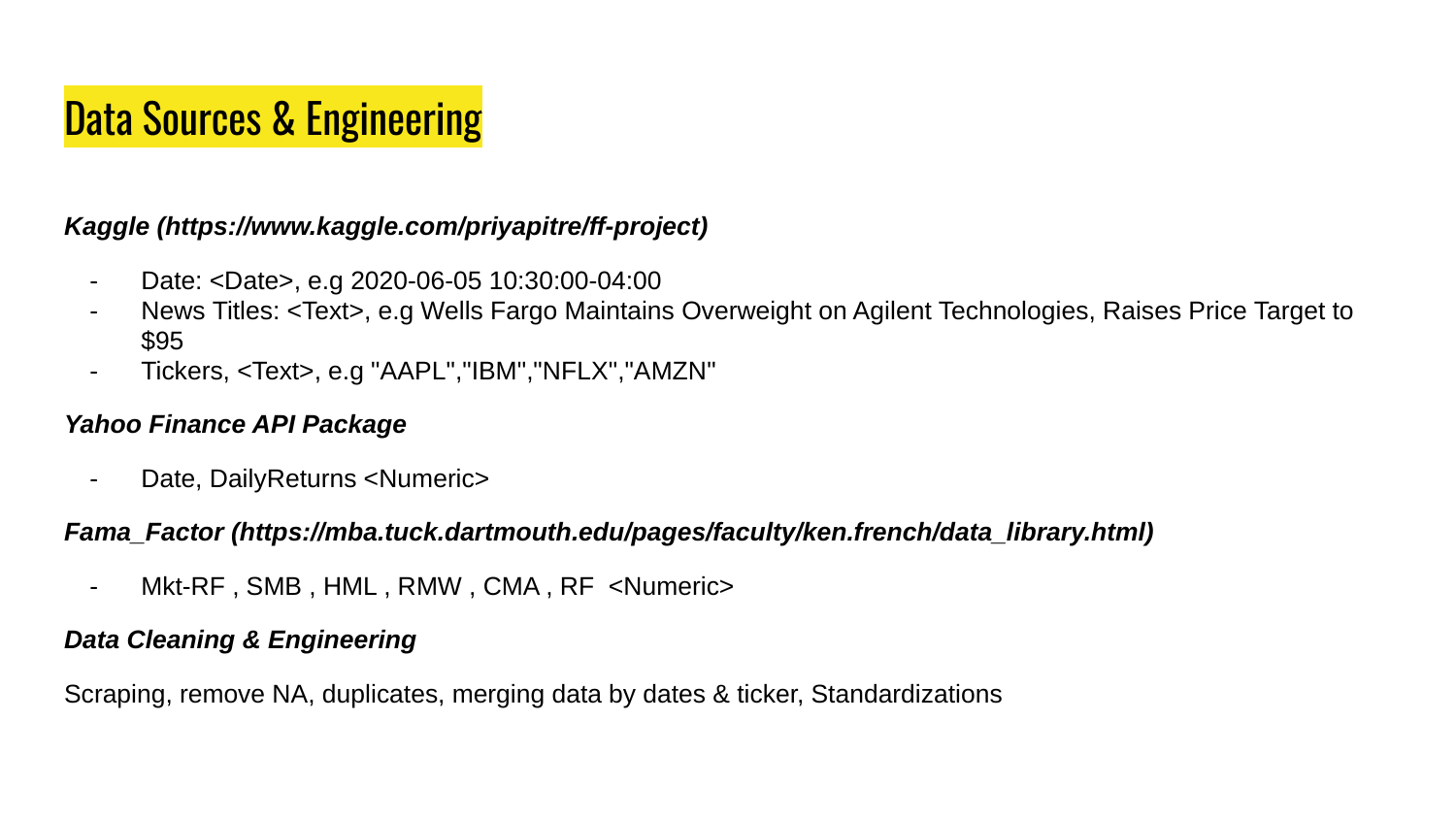

# Data Sources & Engineering
Kaggle (https://www.kaggle.com/priyapitre/ff-project)
Date: <Date>, e.g 2020-06-05 10:30:00-04:00
News Titles: <Text>, e.g Wells Fargo Maintains Overweight on Agilent Technologies, Raises Price Target to $95
Tickers, <Text>, e.g "AAPL","IBM","NFLX","AMZN"
Yahoo Finance API Package
Date, DailyReturns <Numeric>
Fama_Factor (https://mba.tuck.dartmouth.edu/pages/faculty/ken.french/data_library.html)
Mkt-RF , SMB , HML , RMW , CMA , RF  <Numeric>
Data Cleaning & Engineering
Scraping, remove NA, duplicates, merging data by dates & ticker, Standardizations